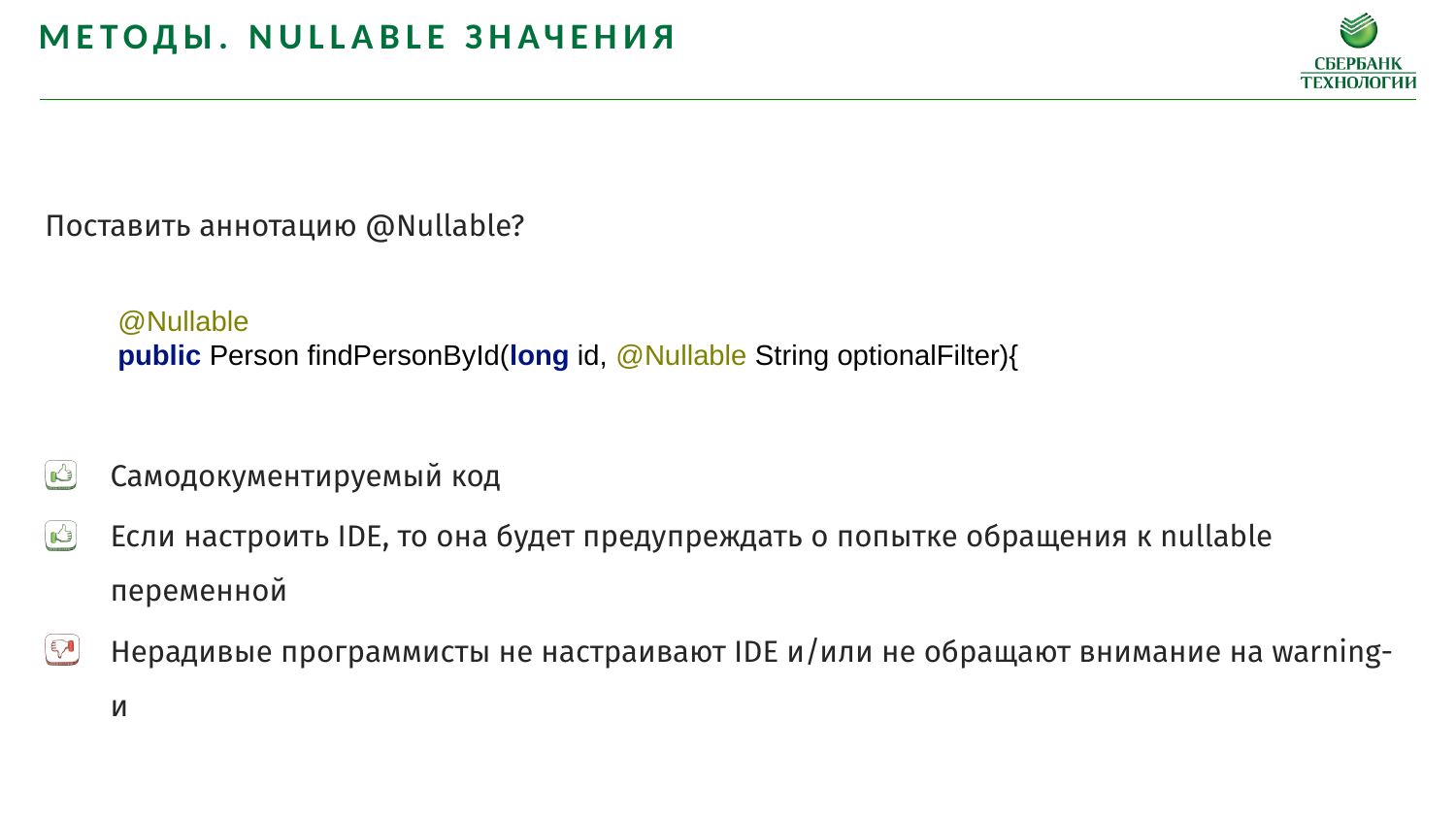

Методы. Nullable значения
Поставить аннотацию @Nullable?

@Nullable
public Person findPersonById(long id, @Nullable String optionalFilter){

Самодокументируемый код
Если настроить IDE, то она будет предупреждать о попытке обращения к nullable переменной
Нерадивые программисты не настраивают IDE и/или не обращают внимание на warning-и